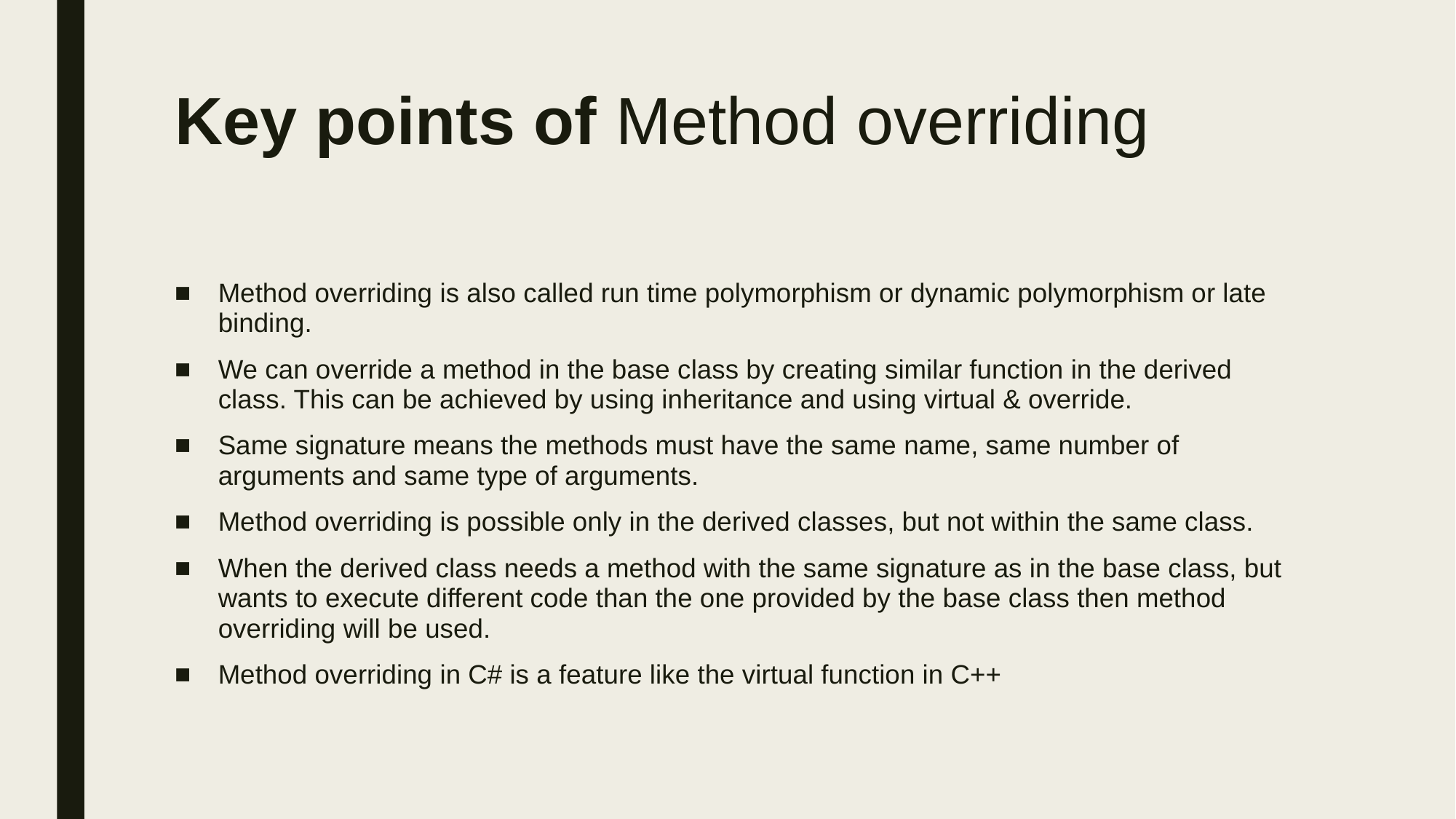

# Key points of Method overriding
Method overriding is also called run time polymorphism or dynamic polymorphism or late binding.
We can override a method in the base class by creating similar function in the derived class. This can be achieved by using inheritance and using virtual & override.
Same signature means the methods must have the same name, same number of arguments and same type of arguments.
Method overriding is possible only in the derived classes, but not within the same class.
When the derived class needs a method with the same signature as in the base class, but wants to execute different code than the one provided by the base class then method overriding will be used.
Method overriding in C# is a feature like the virtual function in C++